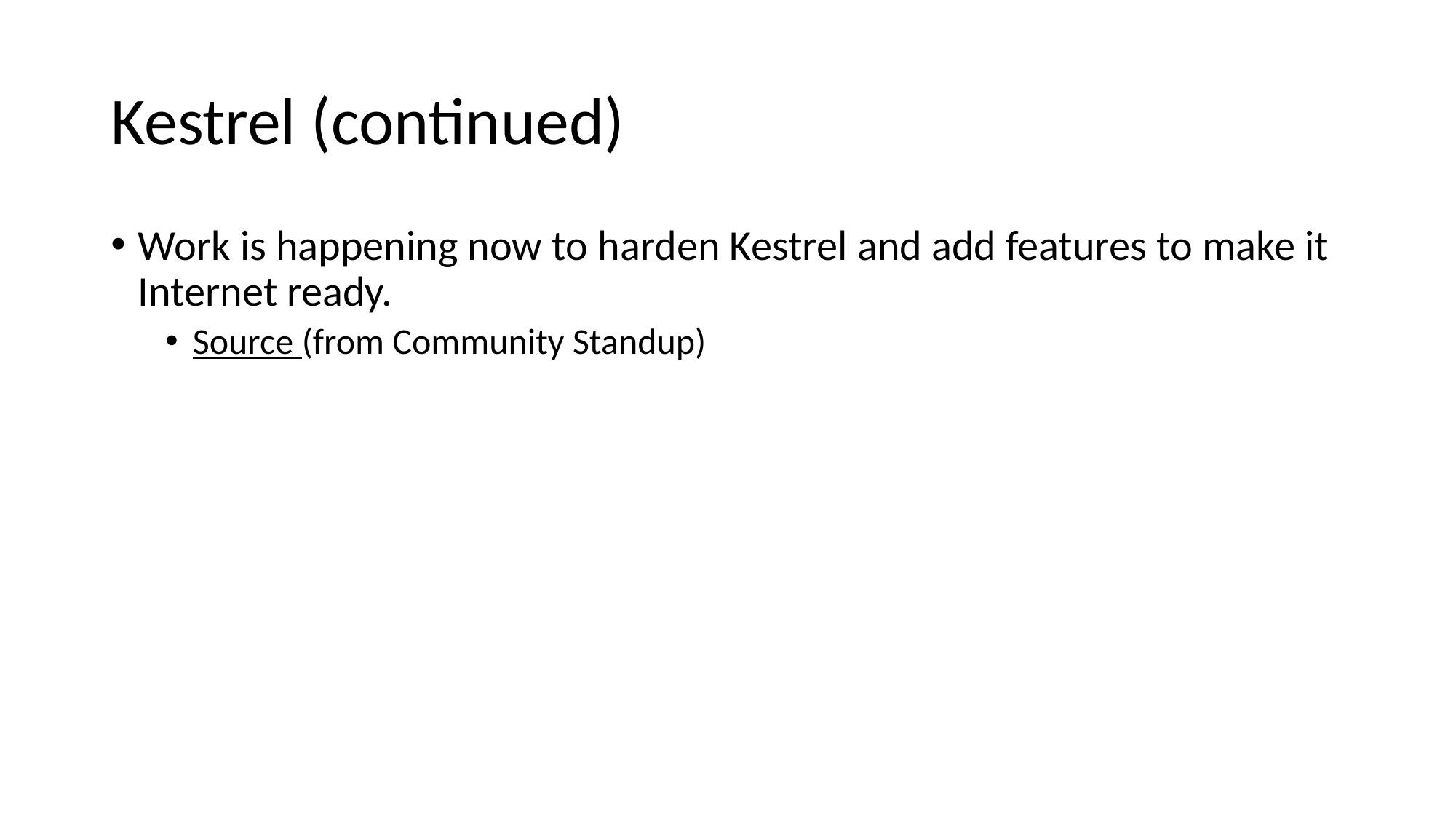

# Kestrel (continued)
Work is happening now to harden Kestrel and add features to make it Internet ready.
Source (from Community Standup)